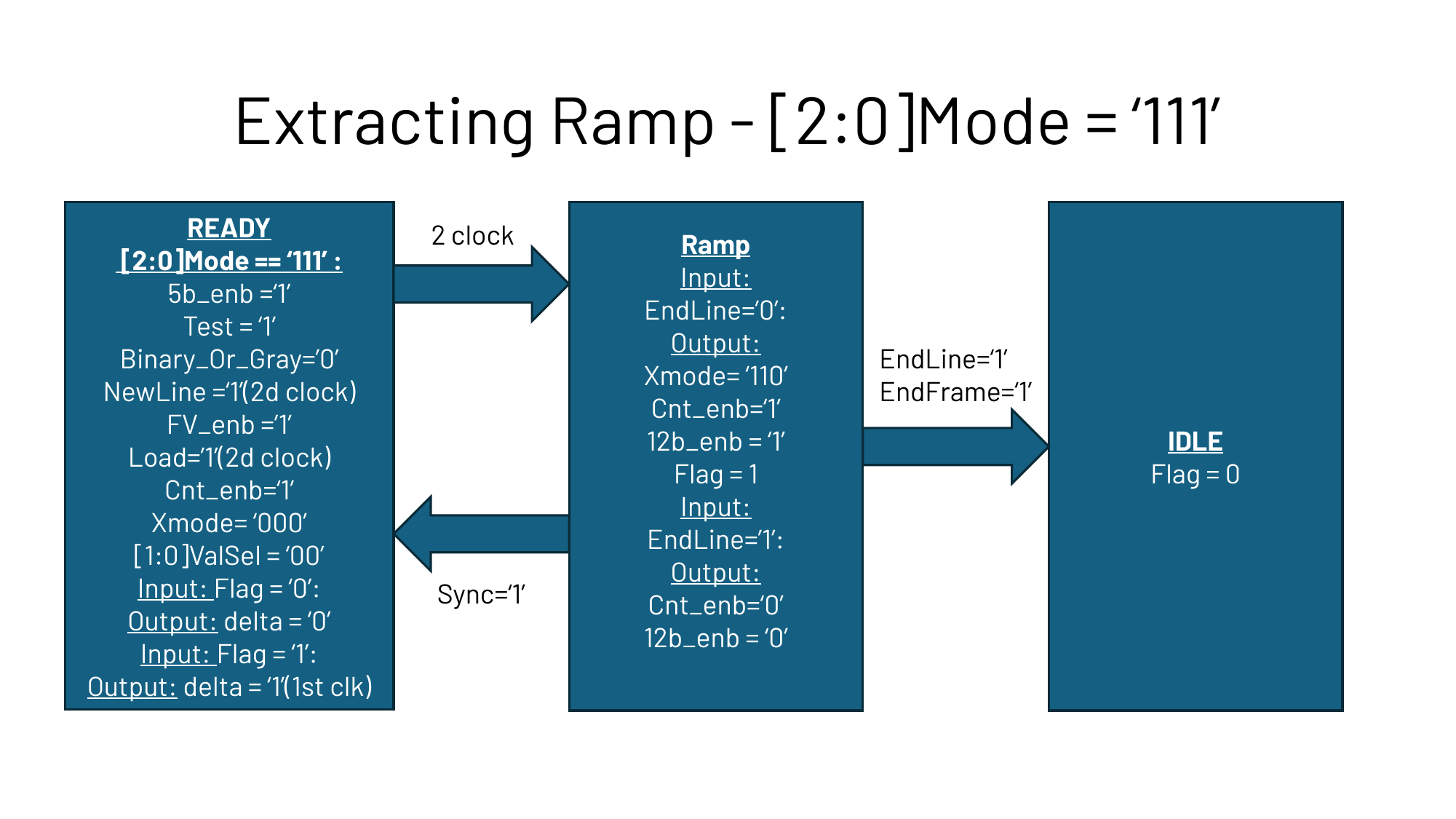

# Extracting Ramp - [2:0]Mode = ‘111’
READY
 [2:0]Mode == ‘111’ :
5b_enb =‘1’
Test = ‘1’
Binary_Or_Gray=’0’
NewLine =‘1’(2d clock)
FV_enb =’1’
Load=’1’(2d clock)
Cnt_enb=‘1’
Xmode= ‘000’
[1:0]ValSel = ‘00’
Input: Flag = ‘0’:
Output: delta = ‘0’
Input: Flag = ‘1’:
Output: delta = ‘1’(1st clk)
Ramp
Input:
EndLine=’0’:
Output:
Xmode= ‘110’
Cnt_enb=‘1’
12b_enb = ‘1’
Flag = 1
Input:
EndLine=’1’:
Output:
Cnt_enb=‘0’
12b_enb = ‘0’

IDLE
Flag = 0
2 clock

EndLine=‘1’
EndFrame=‘1’

Sync=‘1’